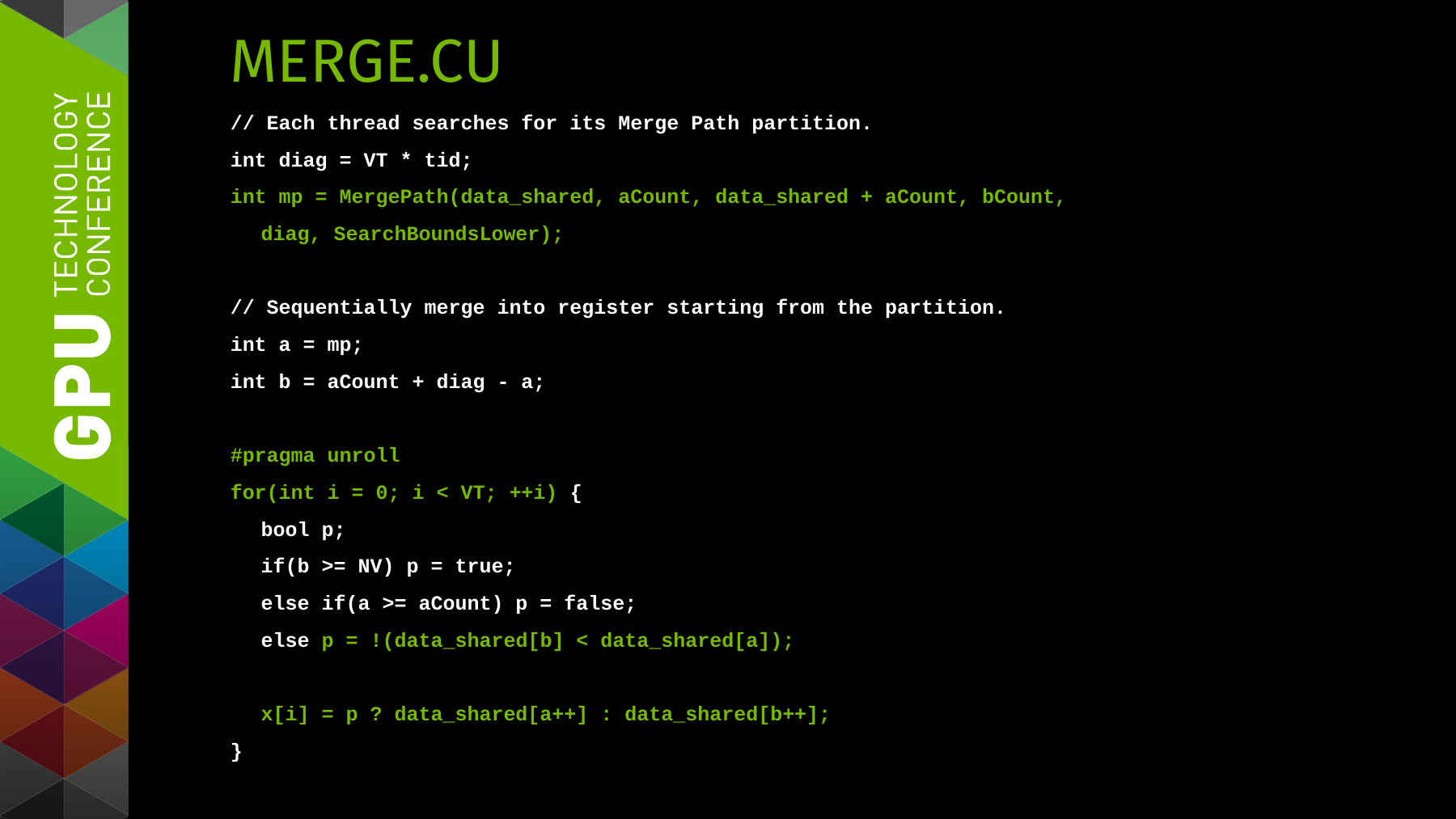

# merge.cu
// Each thread searches for its Merge Path partition.
int diag = VT * tid;
int mp = MergePath(data_shared, aCount, data_shared + aCount, bCount,
	diag, SearchBoundsLower);

// Sequentially merge into register starting from the partition.
int a = mp;
int b = aCount + diag - a;

#pragma unroll
for(int i = 0; i < VT; ++i) {
	bool p;
	if(b >= NV) p = true;
	else if(a >= aCount) p = false;
	else p = !(data_shared[b] < data_shared[a]);

	x[i] = p ? data_shared[a++] : data_shared[b++];
}